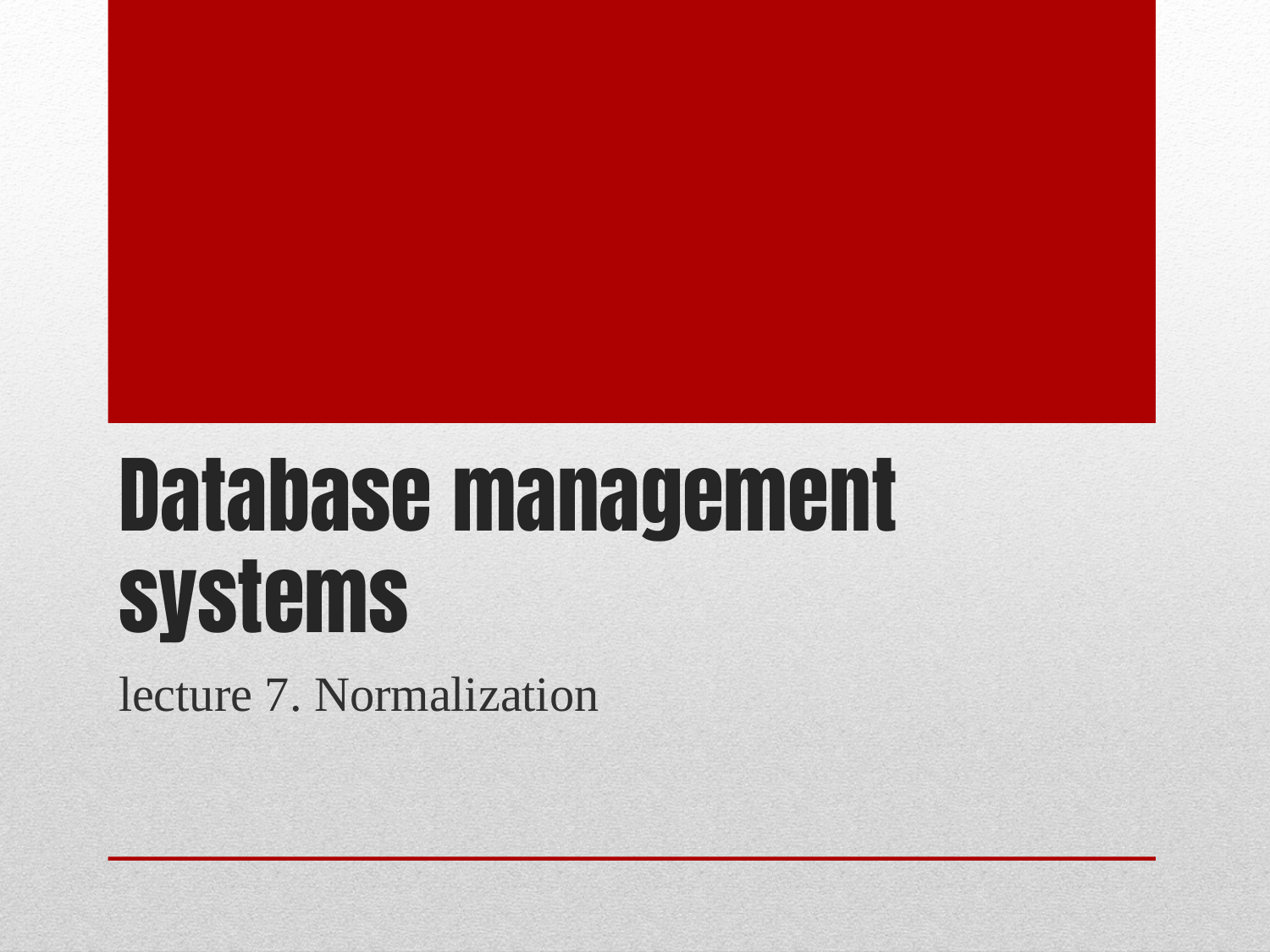

# Database management systems
lecture 7. Normalization